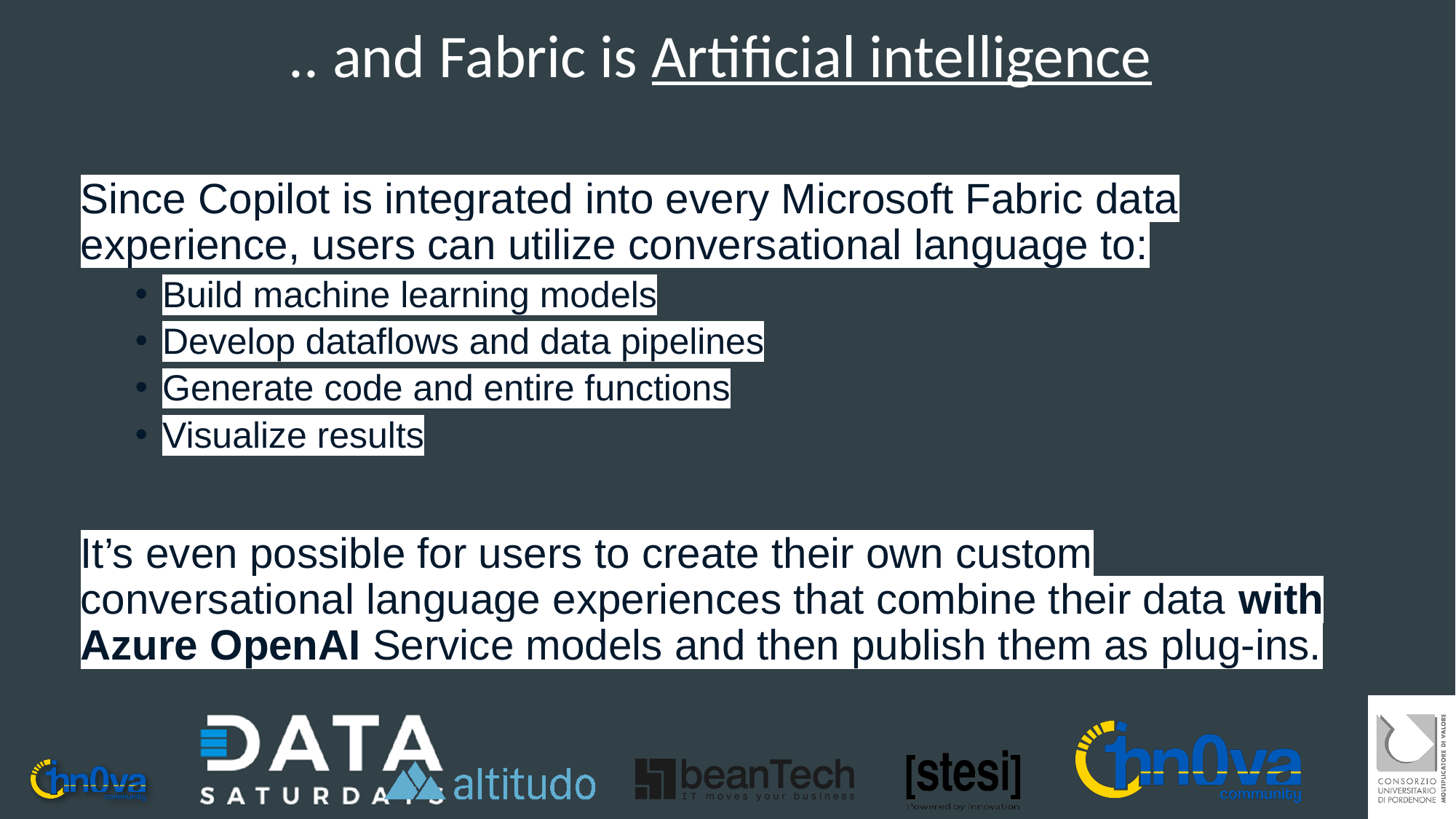

# .. and Fabric is Artificial intelligence
Since Copilot is integrated into every Microsoft Fabric data experience, users can utilize conversational language to:
Build machine learning models
Develop dataflows and data pipelines
Generate code and entire functions
Visualize results

It’s even possible for users to create their own custom conversational language experiences that combine their data with Azure OpenAI Service models and then publish them as plug-ins.